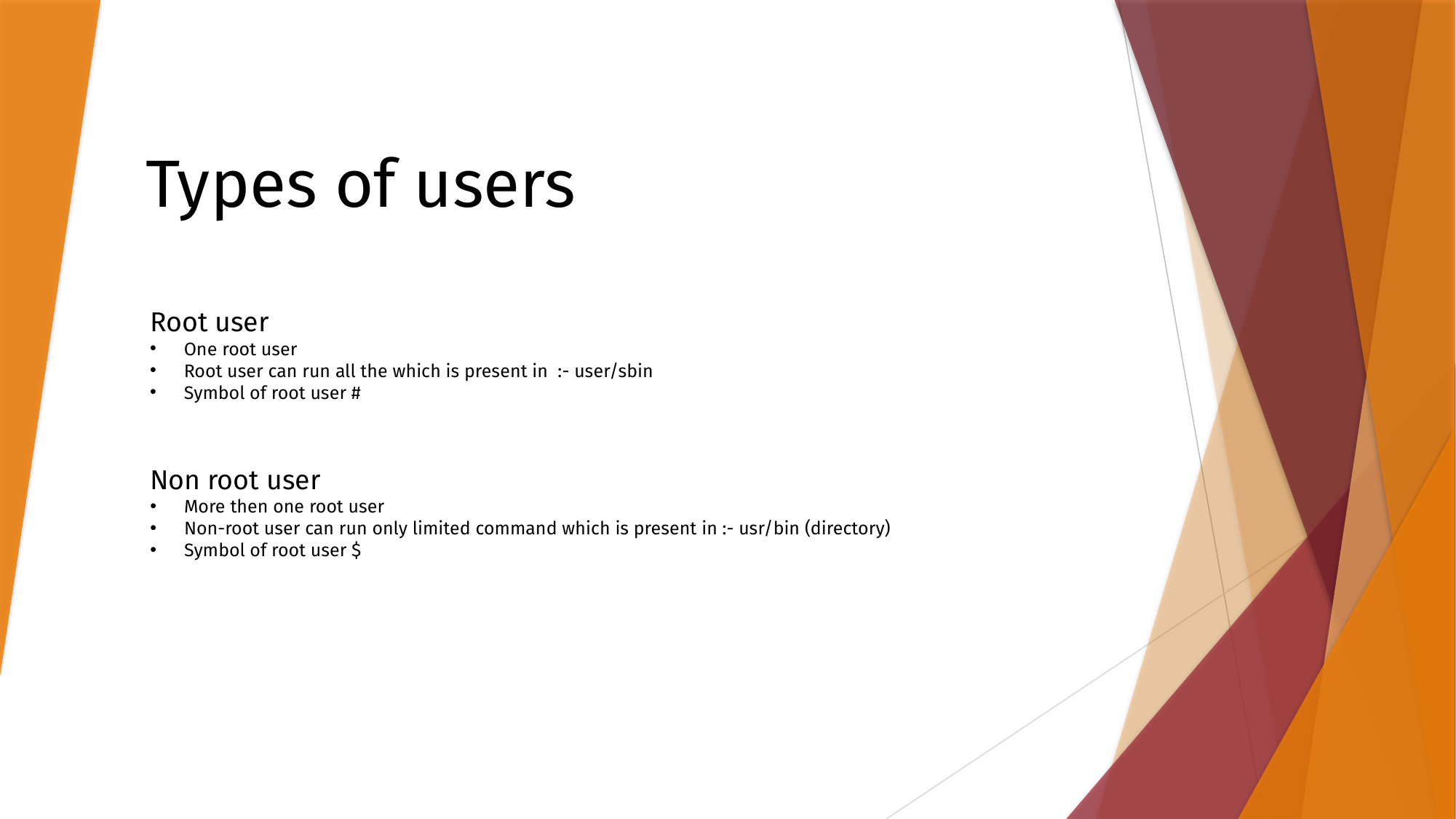

Types of users
Root user
One root user
Root user can run all the which is present in  :- user/sbin
Symbol of root user #
Non root user
More then one root user
Non-root user can run only limited command which is present in :- usr/bin (directory)
Symbol of root user $